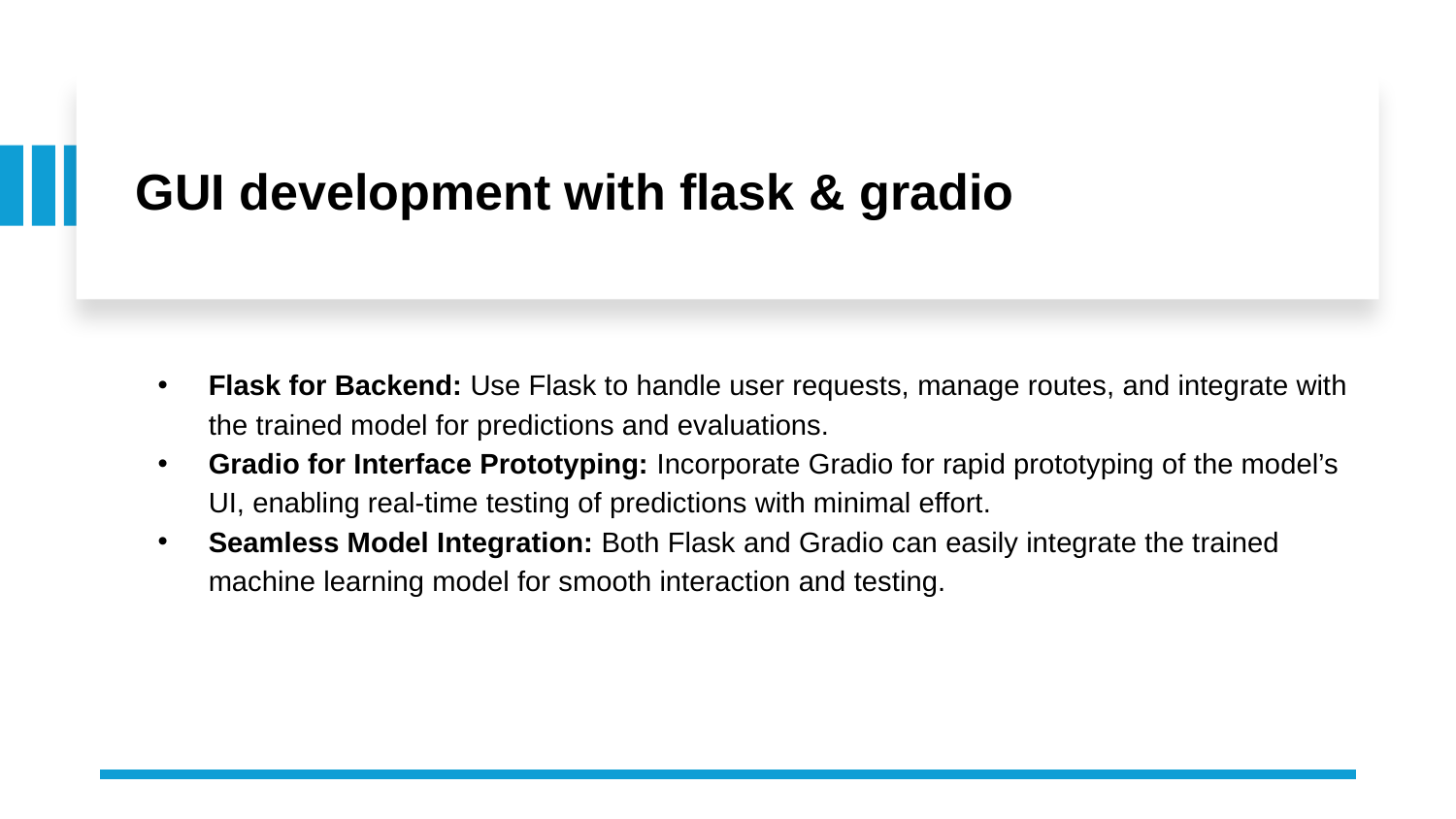

# GUI development with flask & gradio

Flask for Backend: Use Flask to handle user requests, manage routes, and integrate with the trained model for predictions and evaluations.
Gradio for Interface Prototyping: Incorporate Gradio for rapid prototyping of the model’s UI, enabling real-time testing of predictions with minimal effort.
Seamless Model Integration: Both Flask and Gradio can easily integrate the trained machine learning model for smooth interaction and testing.